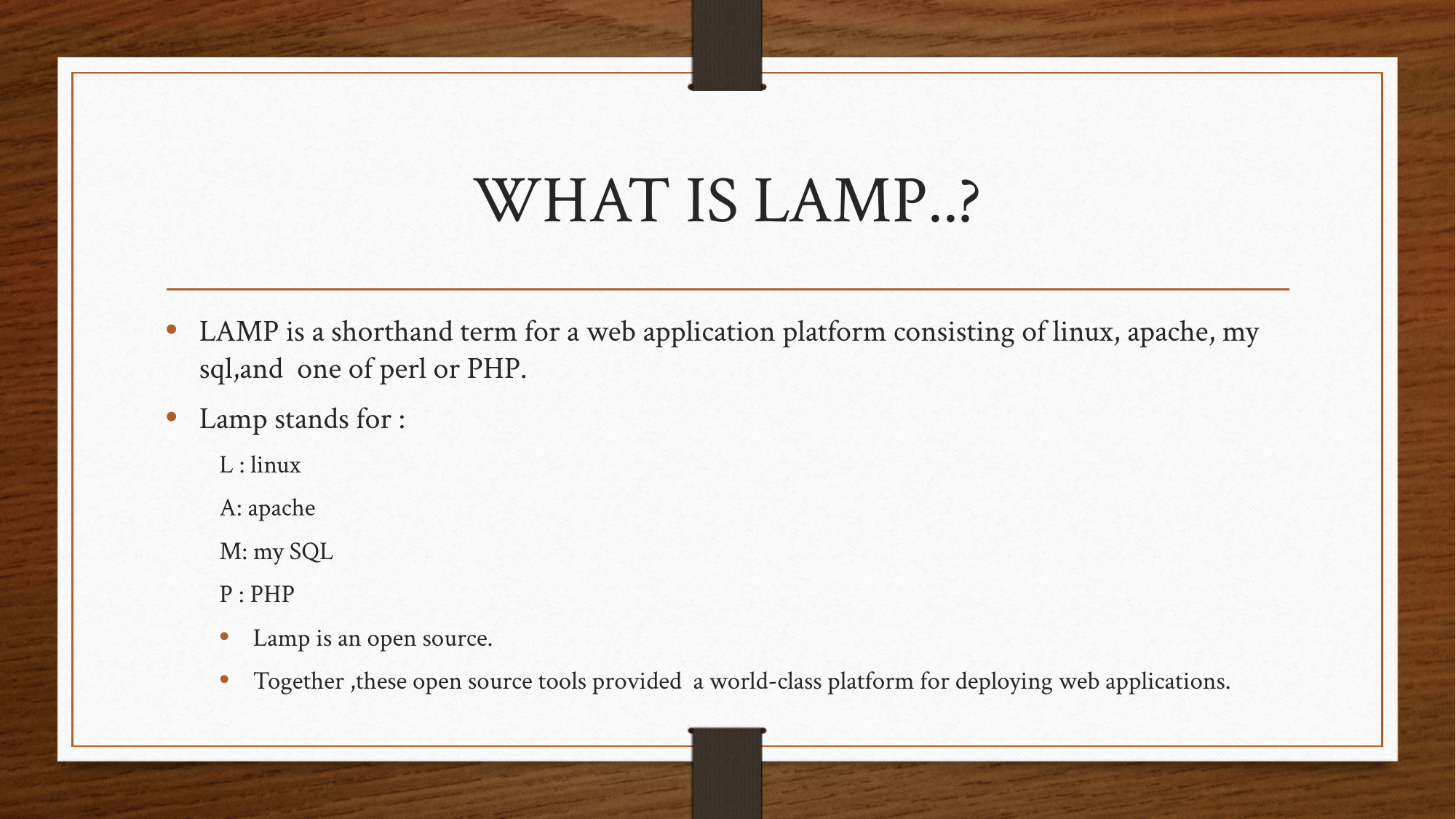

# WHAT IS LAMP..?
LAMP is a shorthand term for a web application platform consisting of linux, apache, my sql,and  one of perl or PHP.
Lamp stands for :
L : linux
A: apache
M: my SQL
P : PHP
Lamp is an open source.
Together ,these open source tools provided  a world-class platform for deploying web applications.